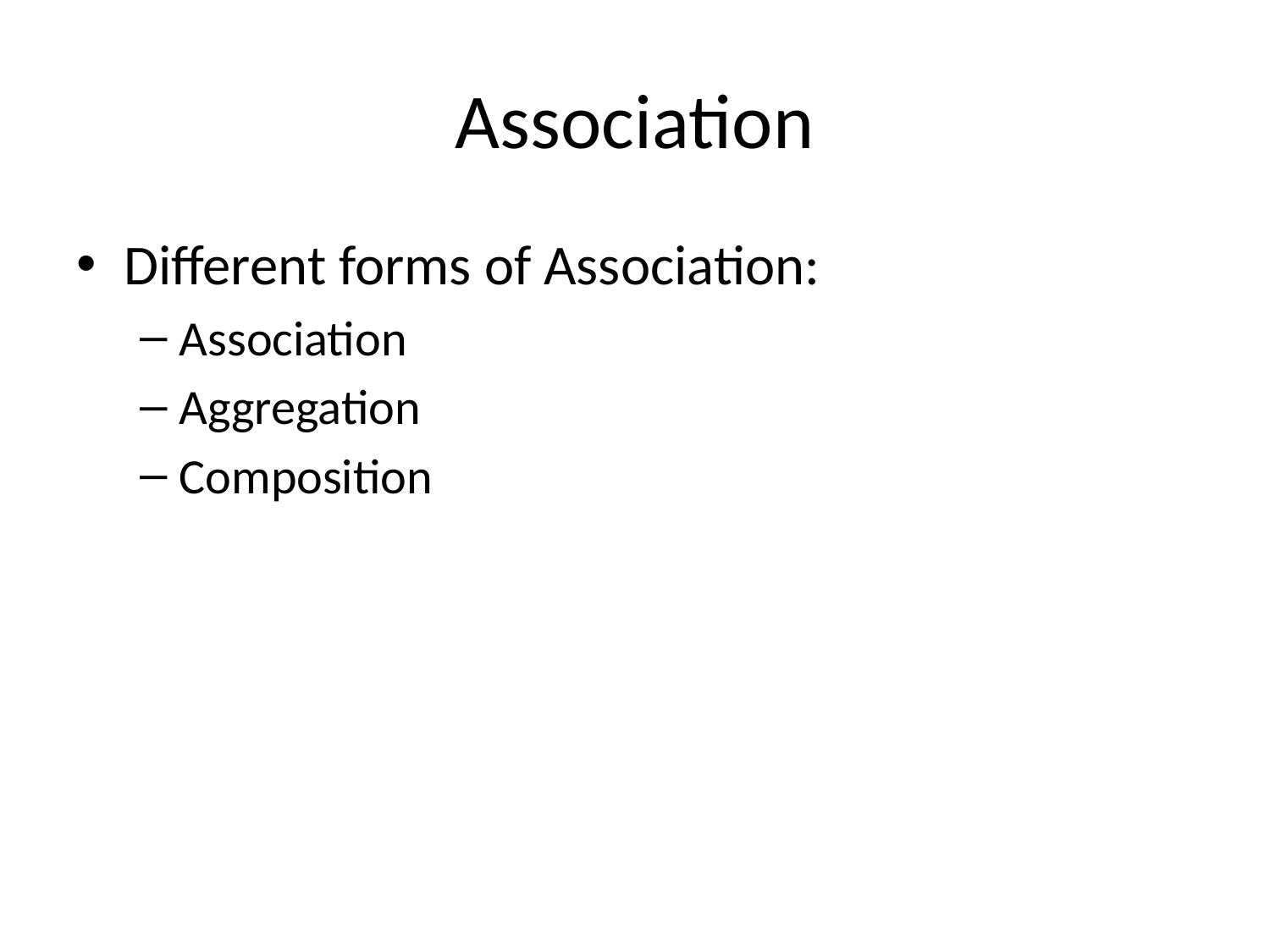

# Association
Different forms of Association:
Association
Aggregation
Composition